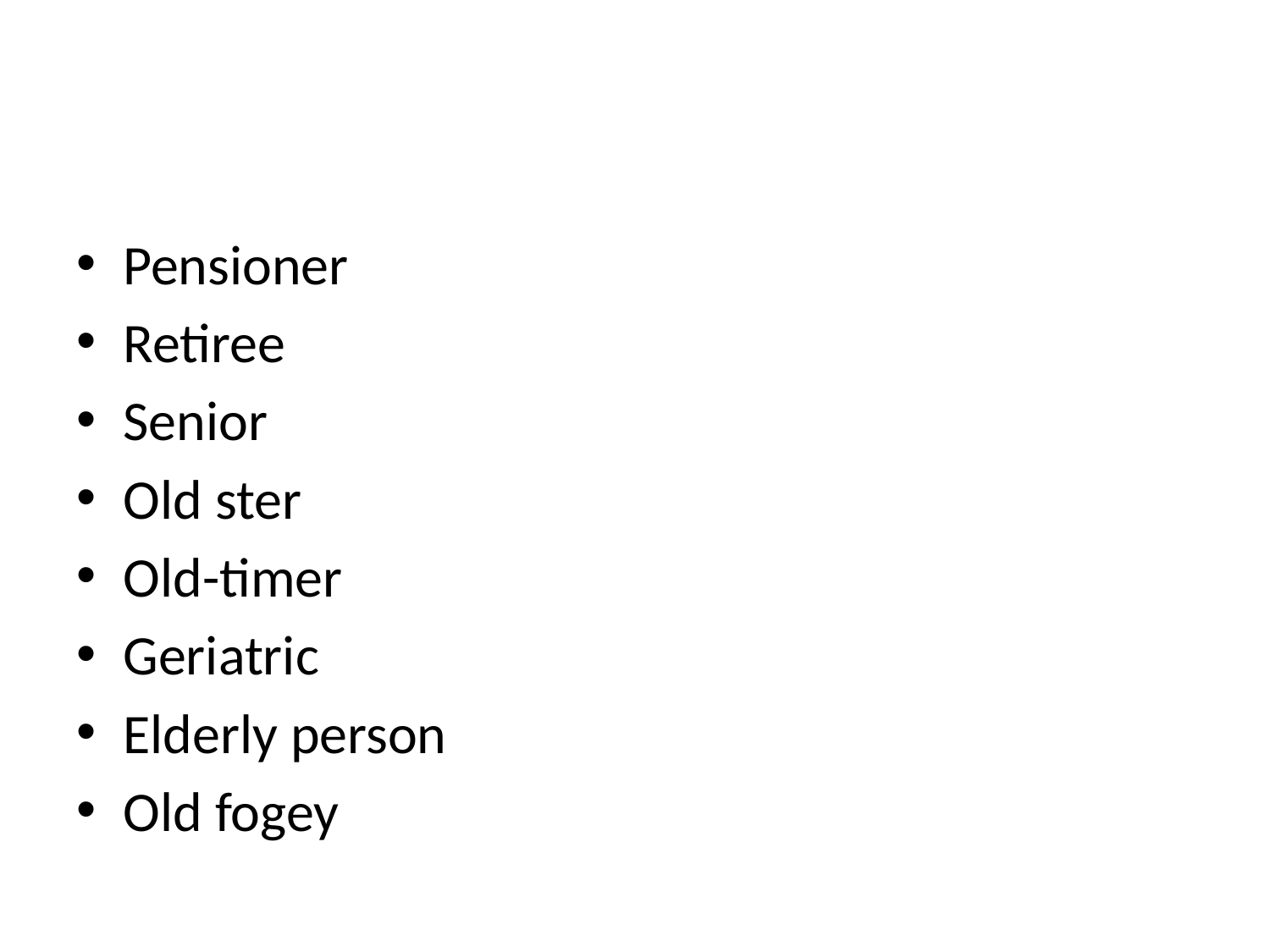

Pensioner
Retiree
Senior
Old ster
Old-timer
Geriatric
Elderly person
Old fogey